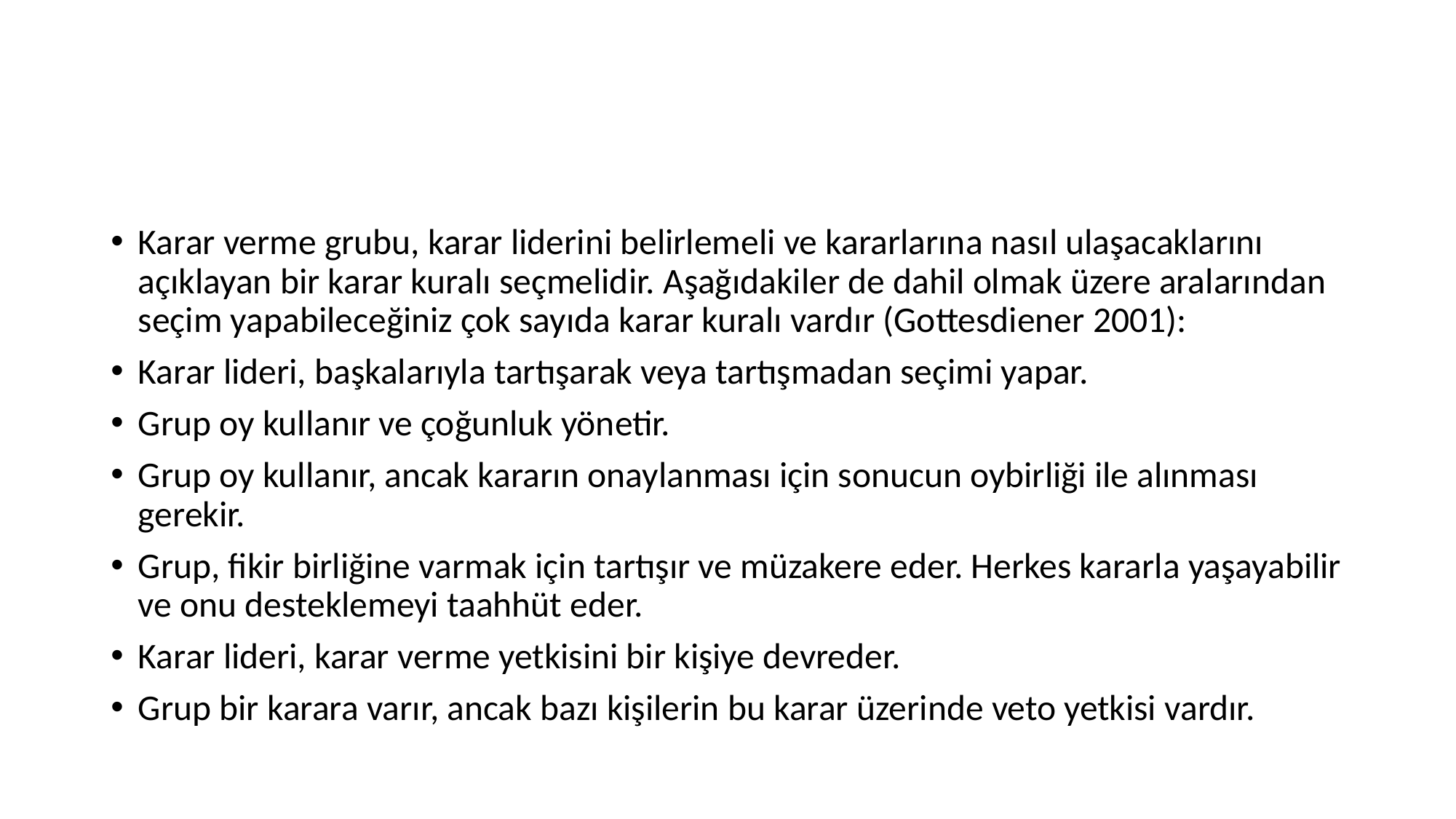

#
Karar verme grubu, karar liderini belirlemeli ve kararlarına nasıl ulaşacaklarını açıklayan bir karar kuralı seçmelidir. Aşağıdakiler de dahil olmak üzere aralarından seçim yapabileceğiniz çok sayıda karar kuralı vardır (Gottesdiener 2001):
Karar lideri, başkalarıyla tartışarak veya tartışmadan seçimi yapar.
Grup oy kullanır ve çoğunluk yönetir.
Grup oy kullanır, ancak kararın onaylanması için sonucun oybirliği ile alınması gerekir.
Grup, fikir birliğine varmak için tartışır ve müzakere eder. Herkes kararla yaşayabilir ve onu desteklemeyi taahhüt eder.
Karar lideri, karar verme yetkisini bir kişiye devreder.
Grup bir karara varır, ancak bazı kişilerin bu karar üzerinde veto yetkisi vardır.